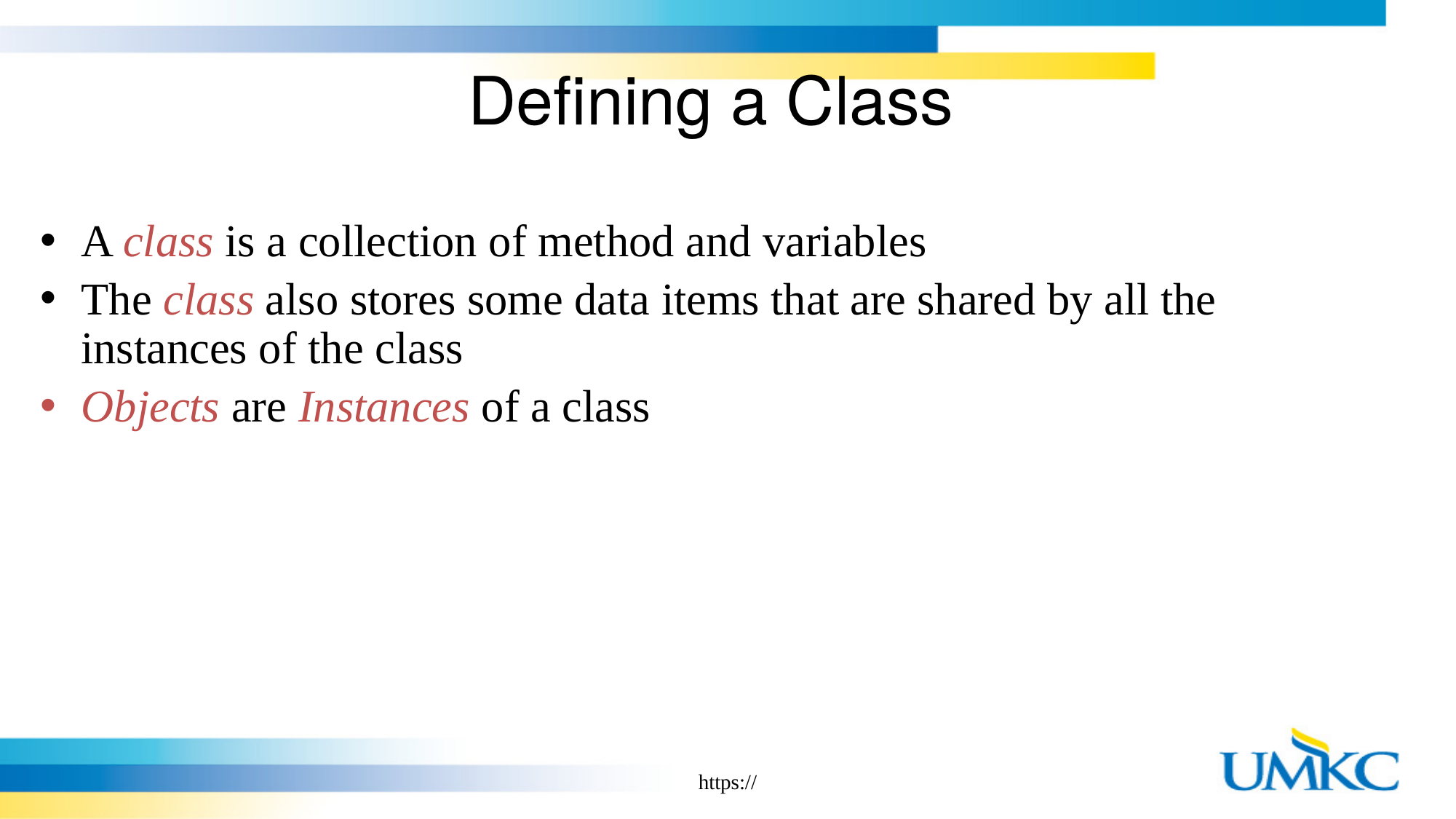

# Defining a Class
A class is a collection of method and variables
The class also stores some data items that are shared by all the instances of the class
Objects are Instances of a class
https://